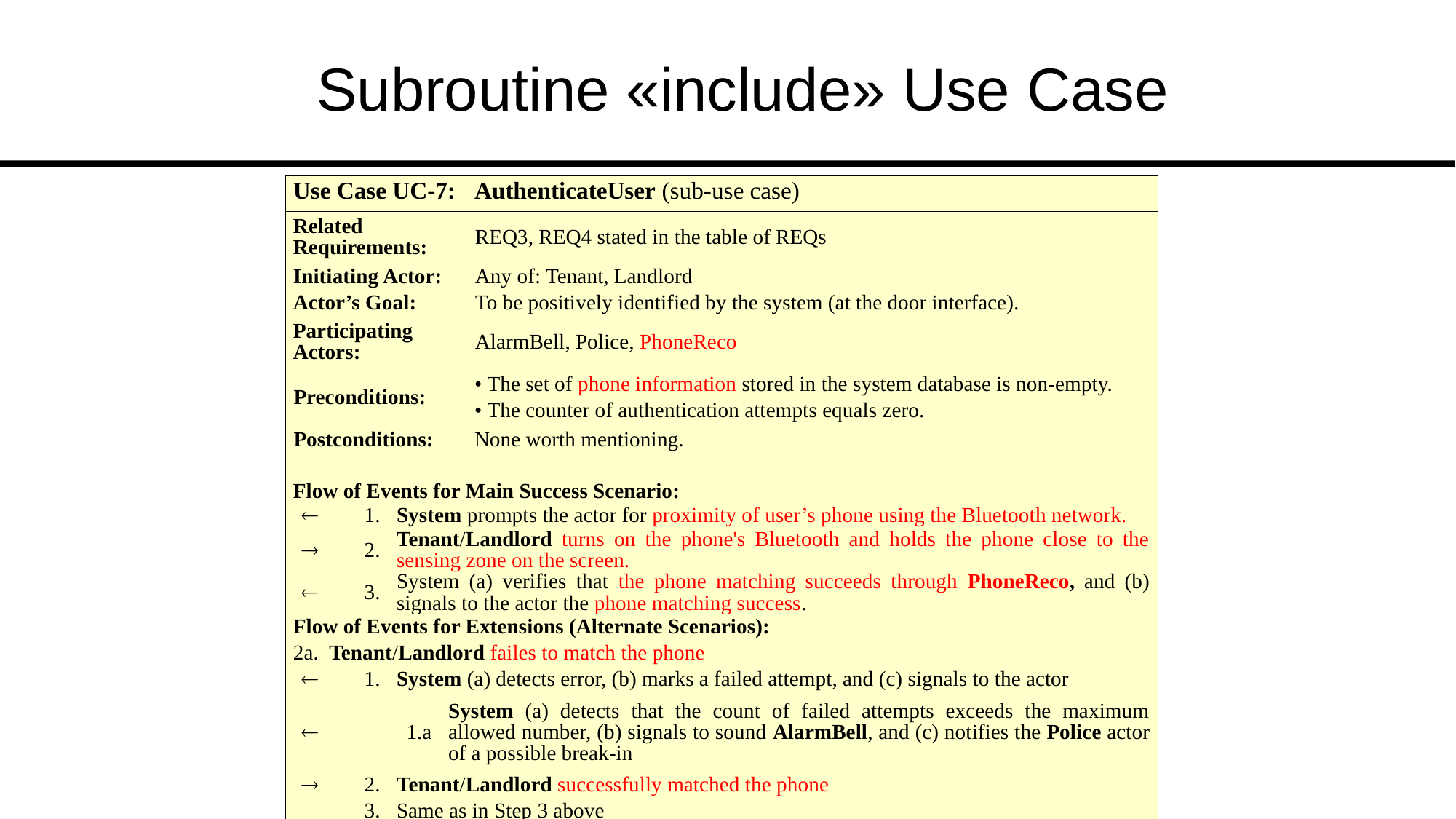

# Subroutine «include» Use Case
| Use Case UC-7: |  |  |  | AuthenticateUser (sub-use case) |
| --- | --- | --- | --- | --- |
| Related Requirements: |  |  |  | REQ3, REQ4 stated in the table of REQs |
| Initiating Actor: |  |  |  | Any of: Tenant, Landlord |
| Actor’s Goal: |  |  |  | To be positively identified by the system (at the door interface). |
| Participating Actors: |  |  |  | AlarmBell, Police, PhoneReco |
| Preconditions: |  |  |  | • The set of phone information stored in the system database is non-empty. • The counter of authentication attempts equals zero. |
| Postconditions: |  |  |  | None worth mentioning. |
| Flow of Events for Main Success Scenario: |  |  |  |  |
| ← | 1. | System prompts the actor for proximity of user’s phone using the Bluetooth network. |  |  |
| → | 2. | Tenant/Landlord turns on the phone's Bluetooth and holds the phone close to the sensing zone on the screen. |  |  |
| ← | 3. | System (a) verifies that the phone matching succeeds through PhoneReco, and (b) signals to the actor the phone matching success. |  |  |
| Flow of Events for Extensions (Alternate Scenarios): |  |  |  |  |
| 2a. Tenant/Landlord failes to match the phone |  |  |  |  |
| ← | 1. | System (a) detects error, (b) marks a failed attempt, and (c) signals to the actor |  |  |
| ← |  | 1.a | System (a) detects that the count of failed attempts exceeds the maximum allowed number, (b) signals to sound AlarmBell, and (c) notifies the Police actor of a possible break-in |  |
| → | 2. | Tenant/Landlord successfully matched the phone |  |  |
|  | 3. | Same as in Step 3 above |  |  |